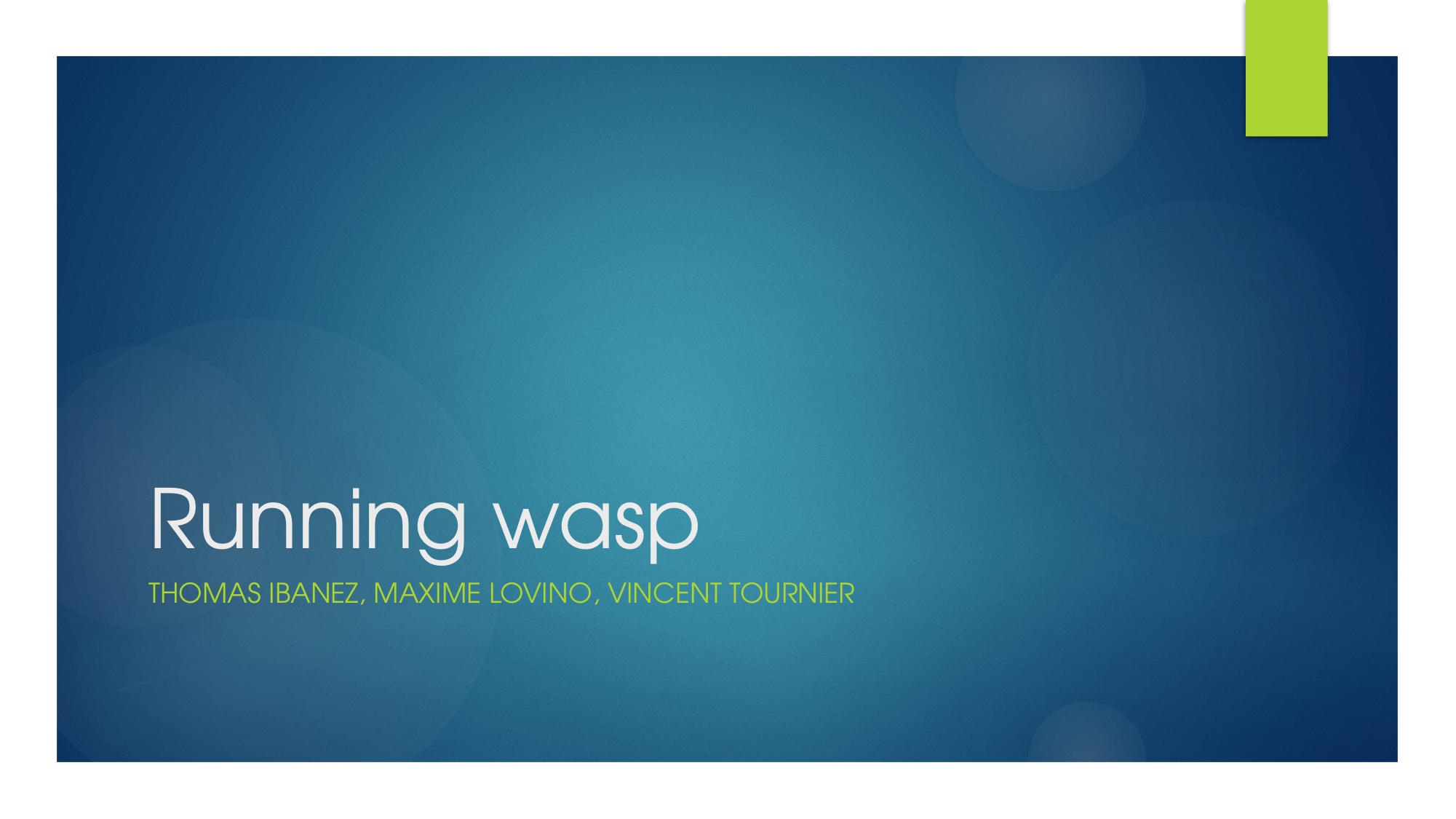

# Running wasp
Thomas ibanez, Maxime Lovino, Vincent tournier